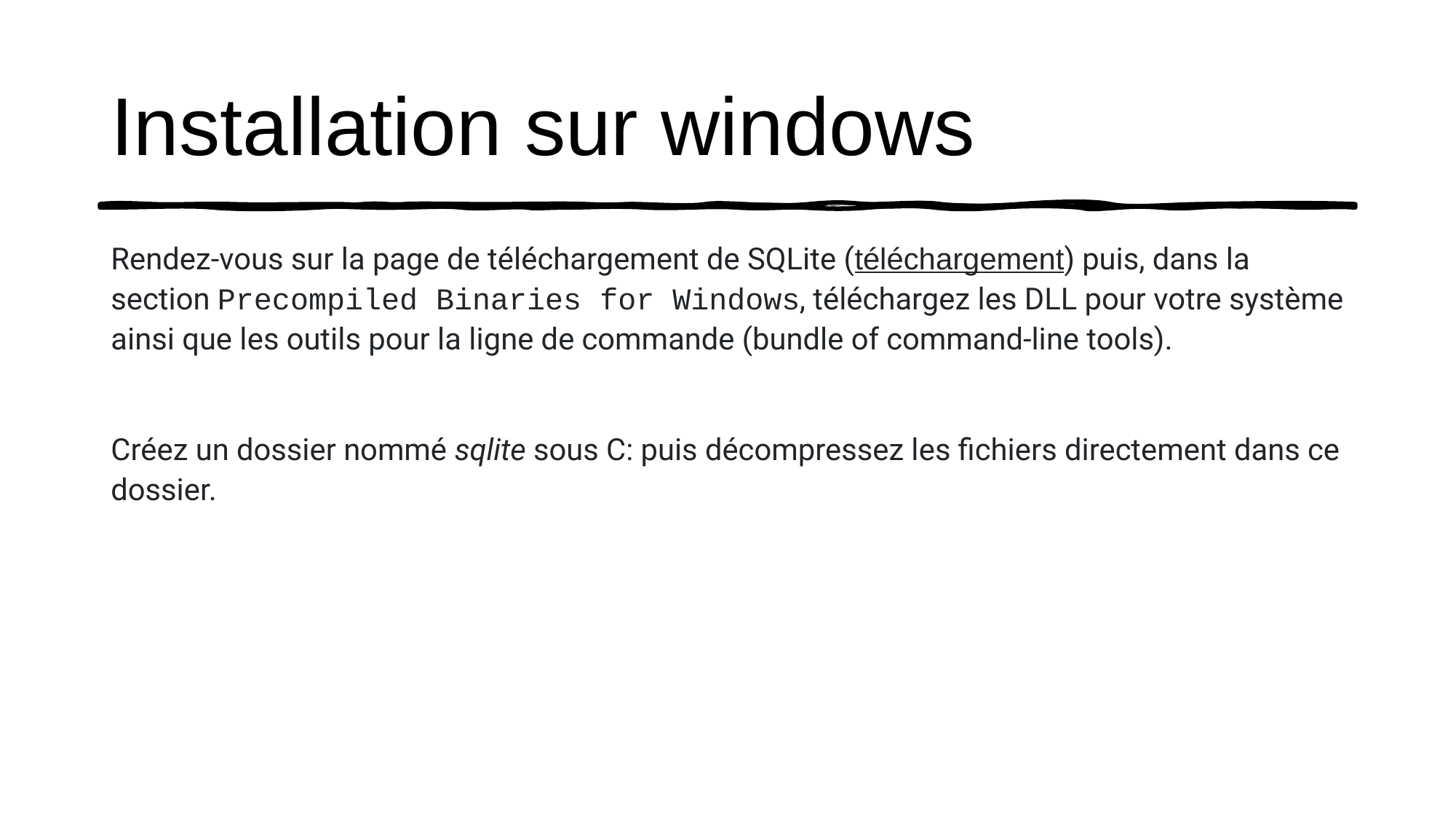

# Installation sur windows
Rendez-vous sur la page de téléchargement de SQLite (téléchargement) puis, dans la section Precompiled Binaries for Windows, téléchargez les DLL pour votre système ainsi que les outils pour la ligne de commande (bundle of command-line tools).

Créez un dossier nommé sqlite sous C: puis décompressez les fichiers directement dans ce dossier.